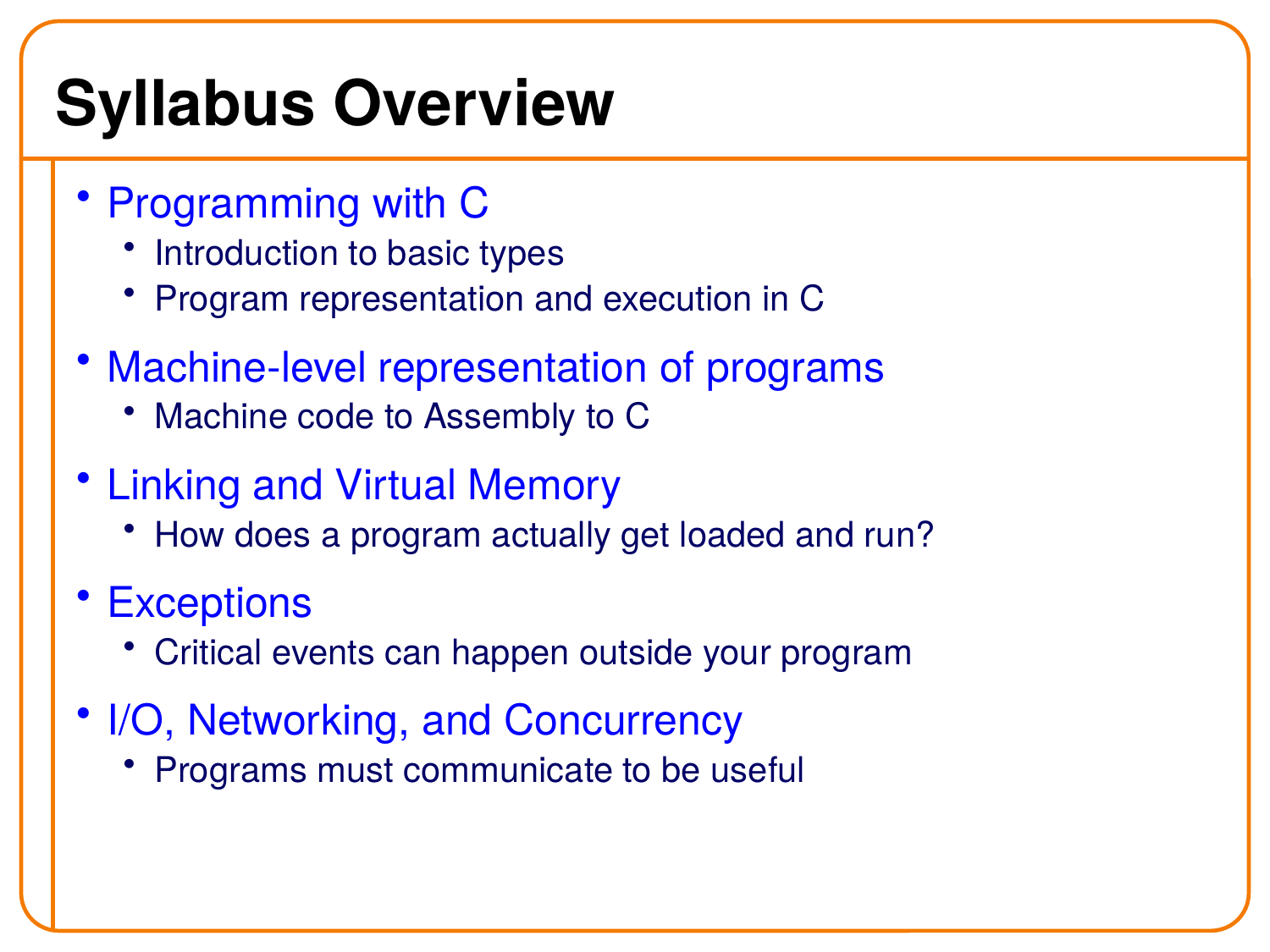

# Syllabus Overview
Programming with C
Introduction to basic types
Program representation and execution in C
Machine-level representation of programs
Machine code to Assembly to C
Linking and Virtual Memory
How does a program actually get loaded and run?
Exceptions
Critical events can happen outside your program
I/O, Networking, and Concurrency
Programs must communicate to be useful